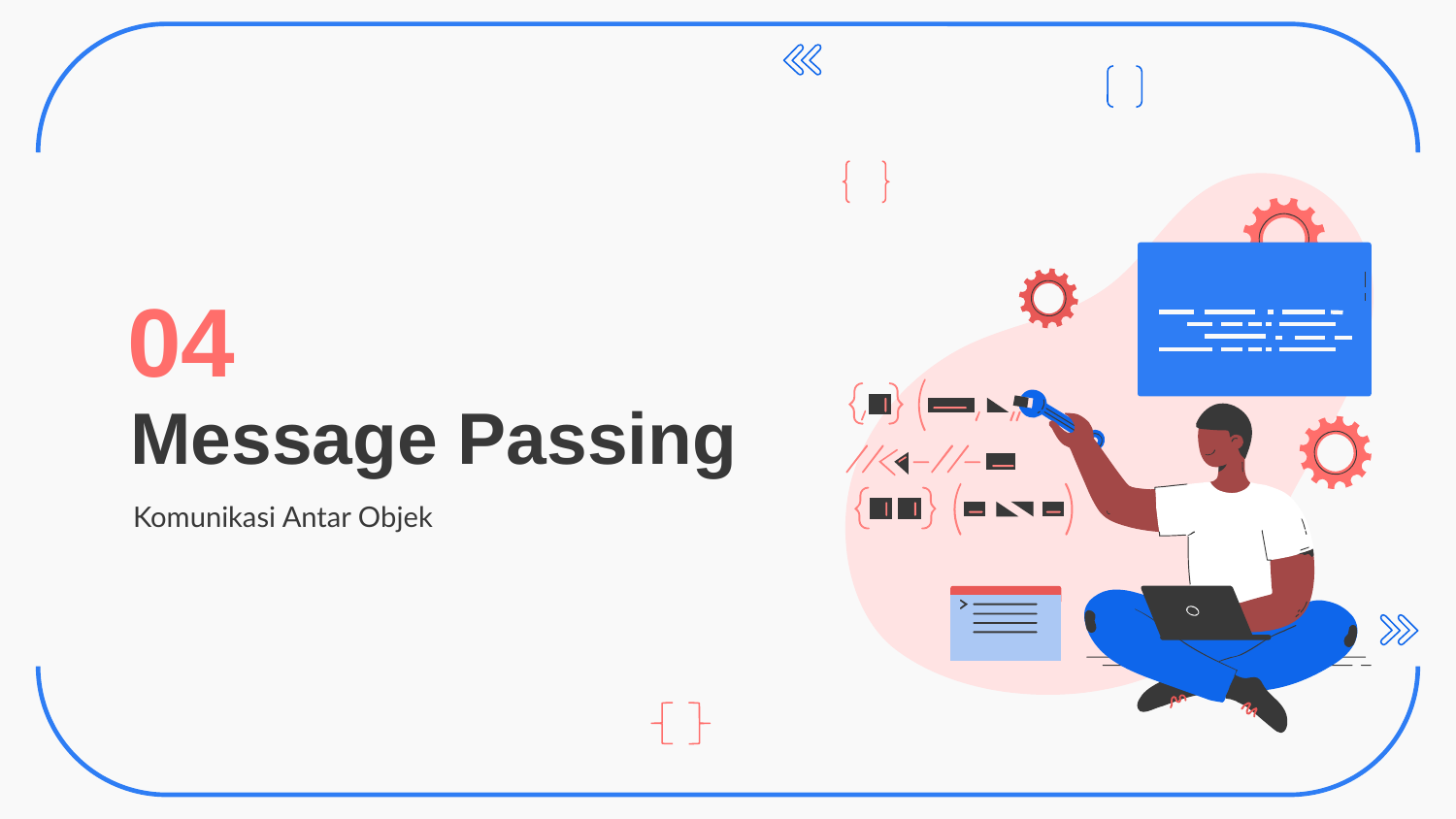

04
# Message Passing
Komunikasi Antar Objek